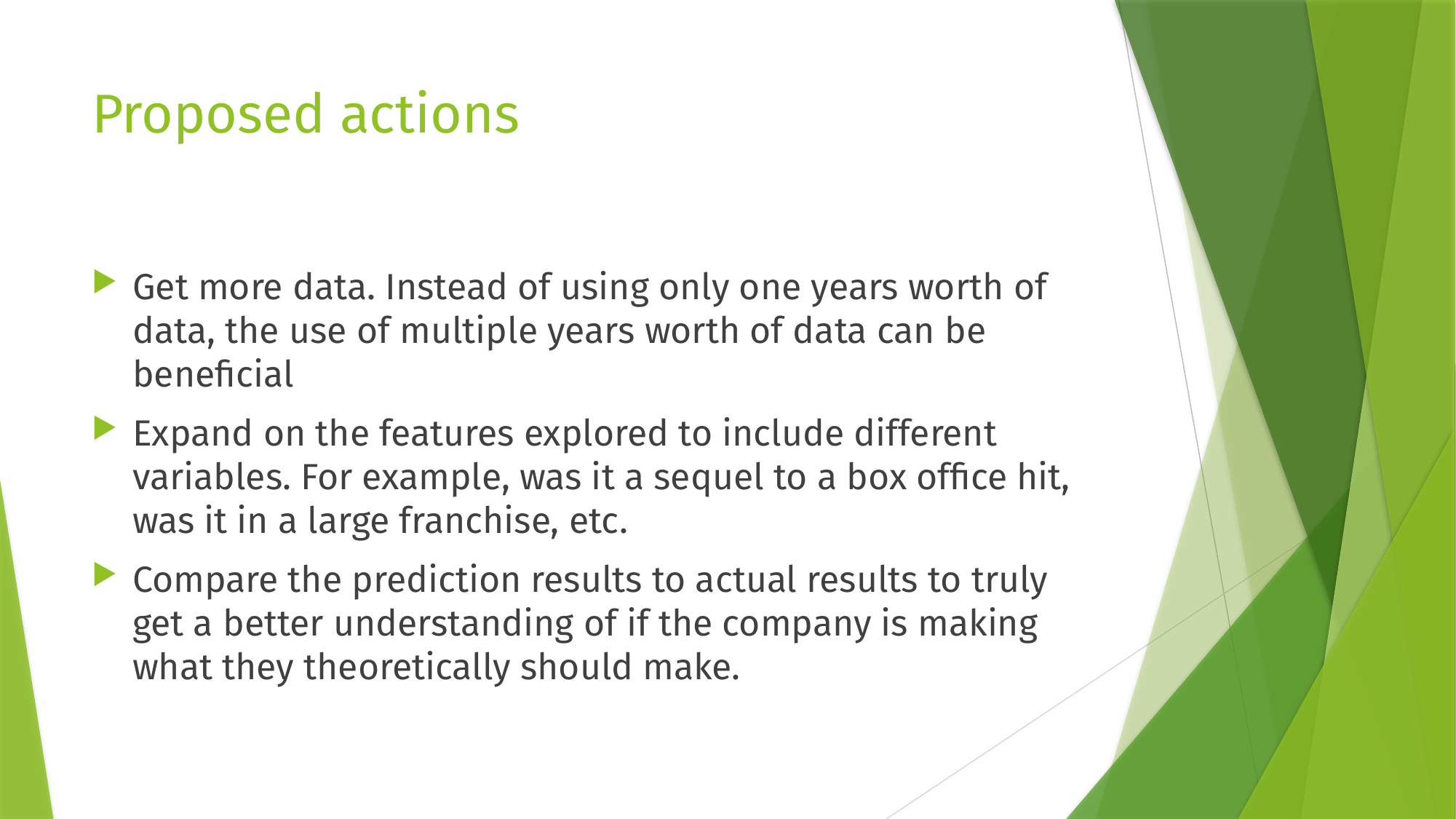

# Proposed actions
Get more data. Instead of using only one years worth of data, the use of multiple years worth of data can be beneficial
Expand on the features explored to include different variables. For example, was it a sequel to a box office hit, was it in a large franchise, etc.
Compare the prediction results to actual results to truly get a better understanding of if the company is making what they theoretically should make.